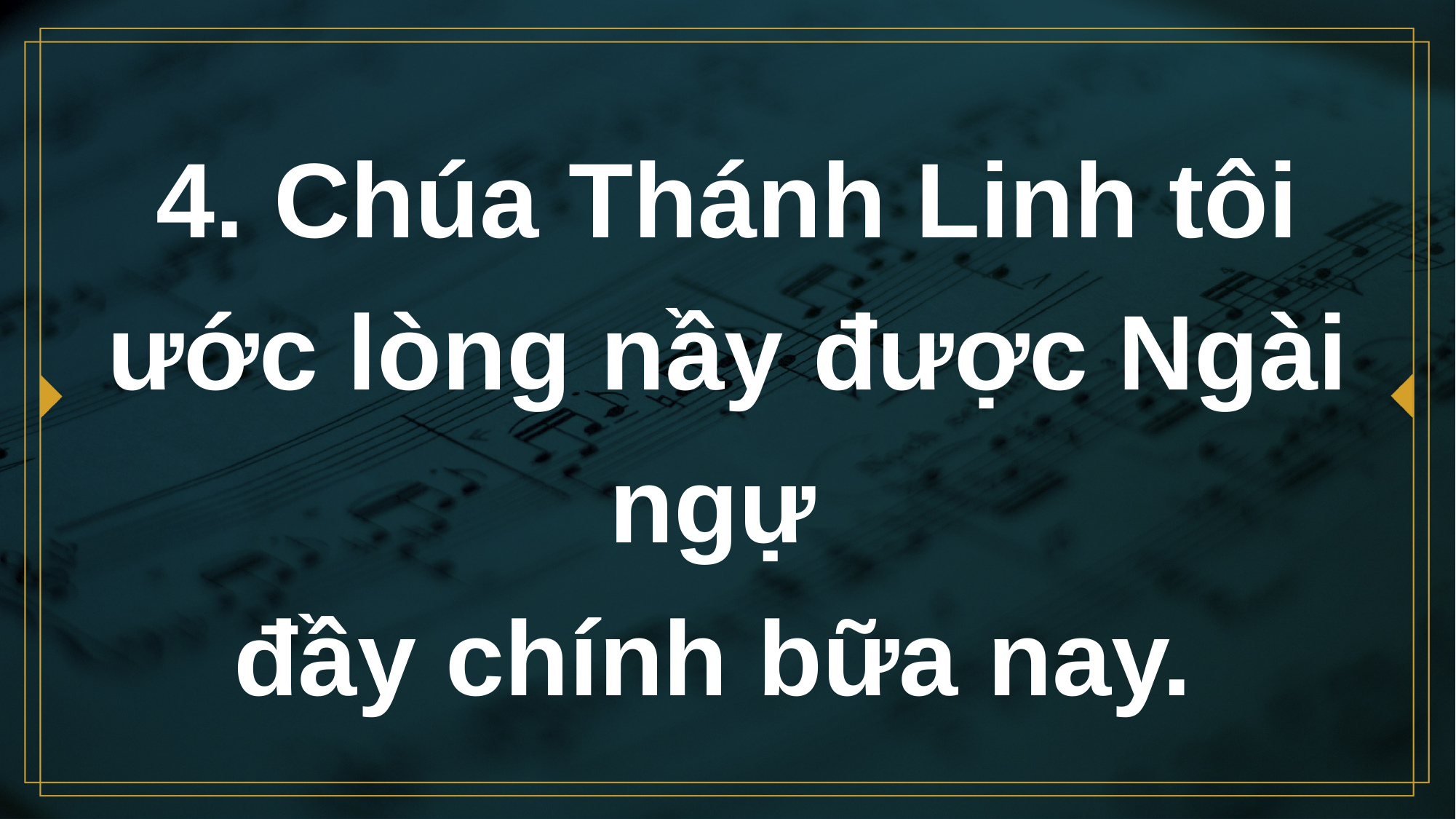

# 4. Chúa Thánh Linh tôi ước lòng nầy được Ngài ngự đầy chính bữa nay.